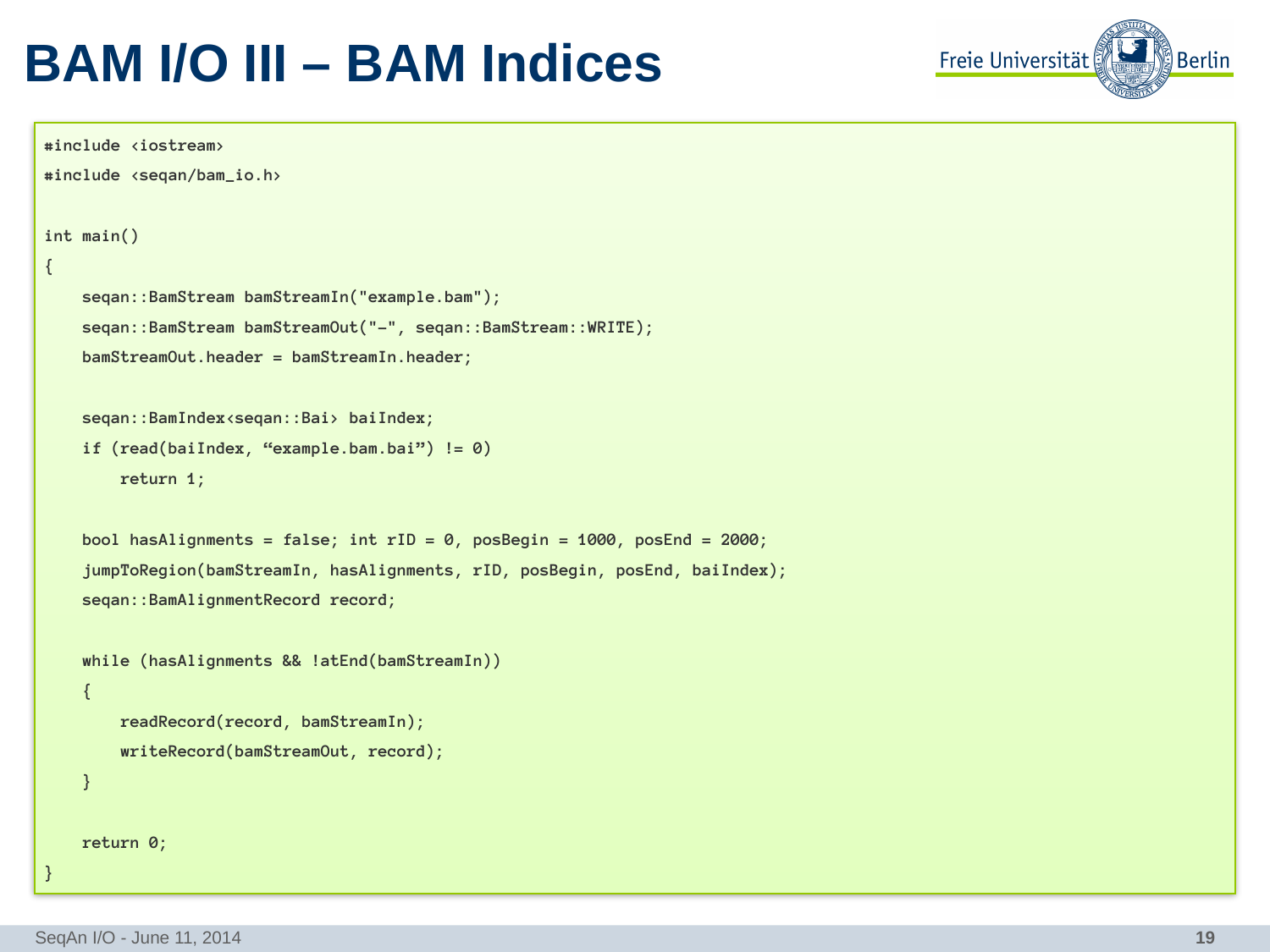

# BAM I/O III – BAM Indices
#include <iostream>
#include <seqan/bam_io.h>

int main()
{
    seqan::BamStream bamStreamIn("example.bam");
    seqan::BamStream bamStreamOut("-", seqan::BamStream::WRITE);
    bamStreamOut.header = bamStreamIn.header;

    seqan::BamIndex<seqan::Bai> baiIndex;
    if (read(baiIndex, “example.bam.bai”) != 0)
        return 1;

    bool hasAlignments = false; int rID = 0, posBegin = 1000, posEnd = 2000;
    jumpToRegion(bamStreamIn, hasAlignments, rID, posBegin, posEnd, baiIndex);
    seqan::BamAlignmentRecord record;

    while (hasAlignments && !atEnd(bamStreamIn))
    {
        readRecord(record, bamStreamIn);
        writeRecord(bamStreamOut, record);
    }

    return 0;
}
SeqAn I/O - June 11, 2014